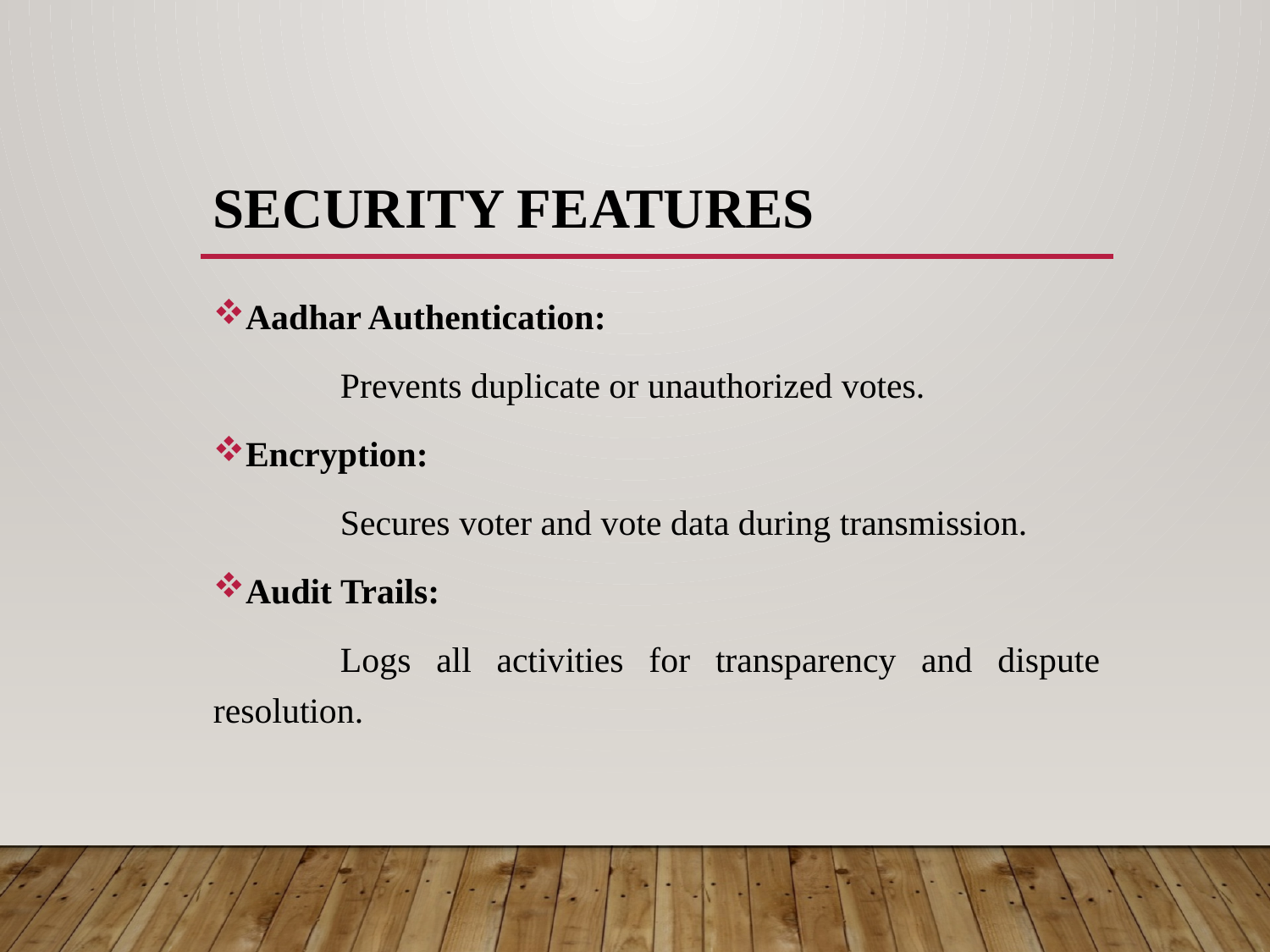

# Security Features
Aadhar Authentication:
	Prevents duplicate or unauthorized votes.
Encryption:
	Secures voter and vote data during transmission.
Audit Trails:
	Logs all activities for transparency and dispute resolution.